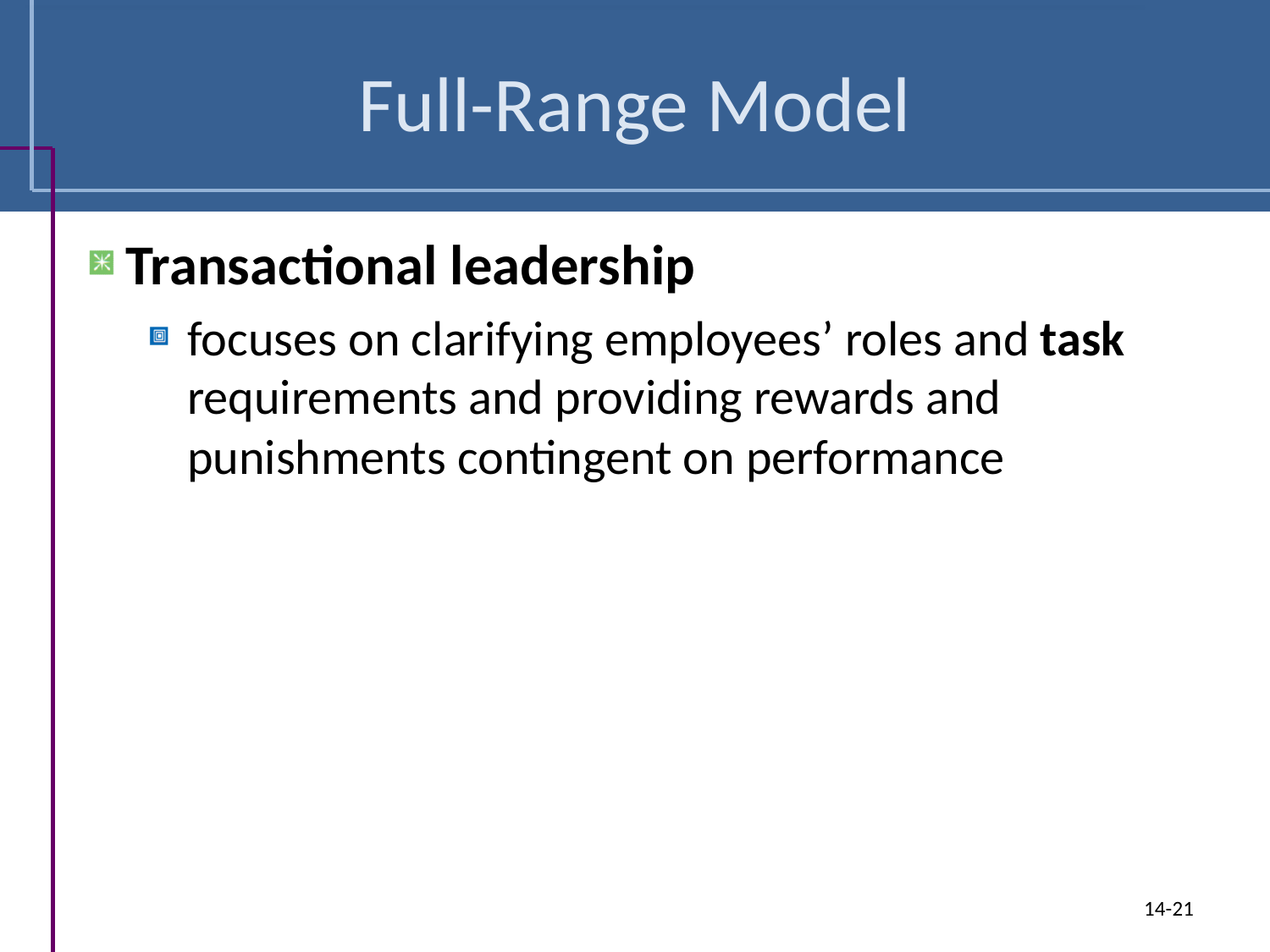

# Full-Range Model
Transactional leadership
focuses on clarifying employees’ roles and task requirements and providing rewards and punishments contingent on performance
14-21